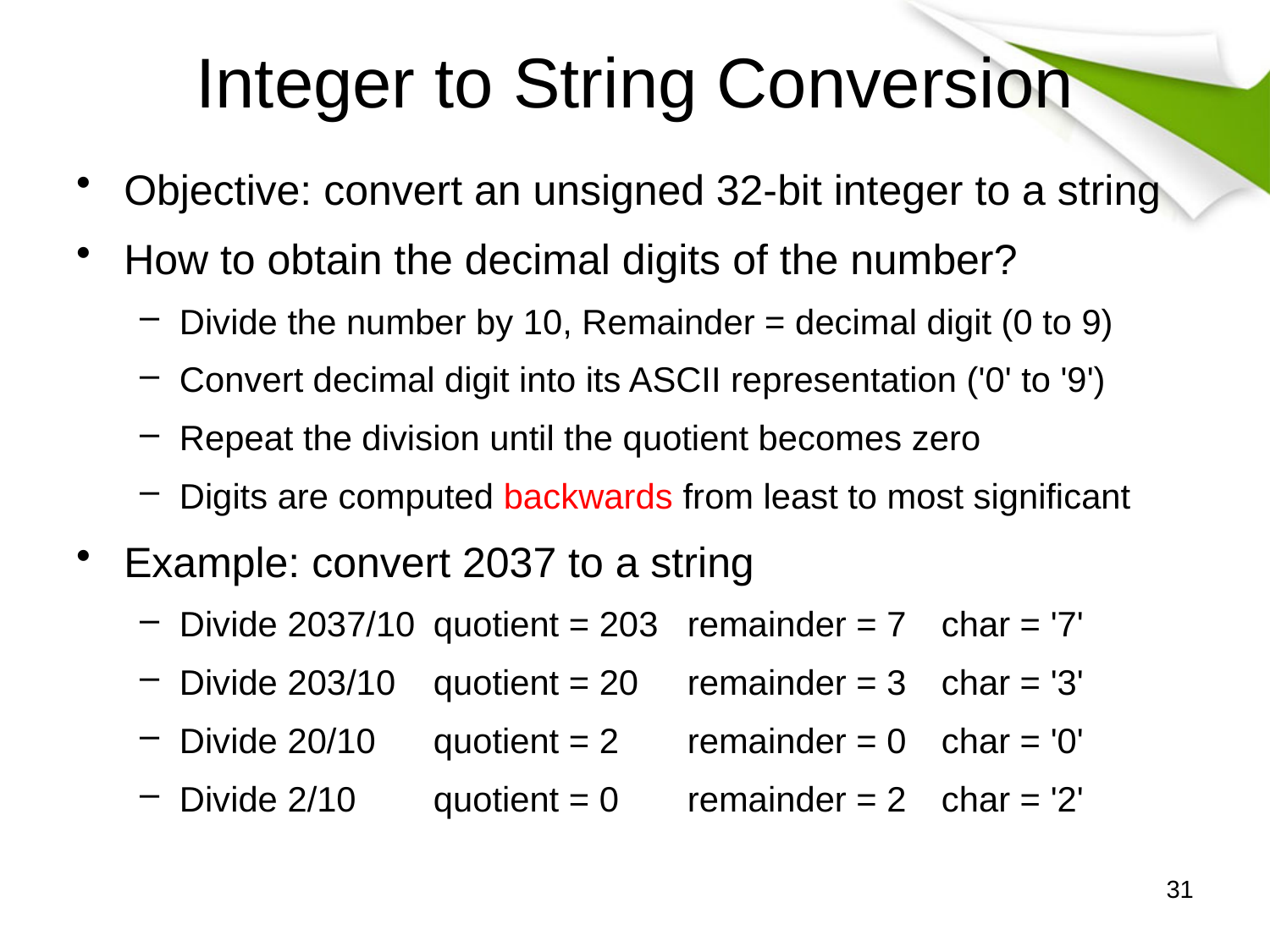

# Integer to String Conversion
Objective: convert an unsigned 32-bit integer to a string
How to obtain the decimal digits of the number?
Divide the number by 10, Remainder = decimal digit (0 to 9)
Convert decimal digit into its ASCII representation ('0' to '9')
Repeat the division until the quotient becomes zero
Digits are computed backwards from least to most significant
Example: convert 2037 to a string
Divide 2037/10	quotient = 203	remainder = 7	char = '7'
Divide 203/10	quotient = 20	remainder = 3	char = '3'
Divide 20/10	quotient = 2	remainder = 0	char = '0'
Divide 2/10	quotient = 0	remainder = 2	char = '2'
31